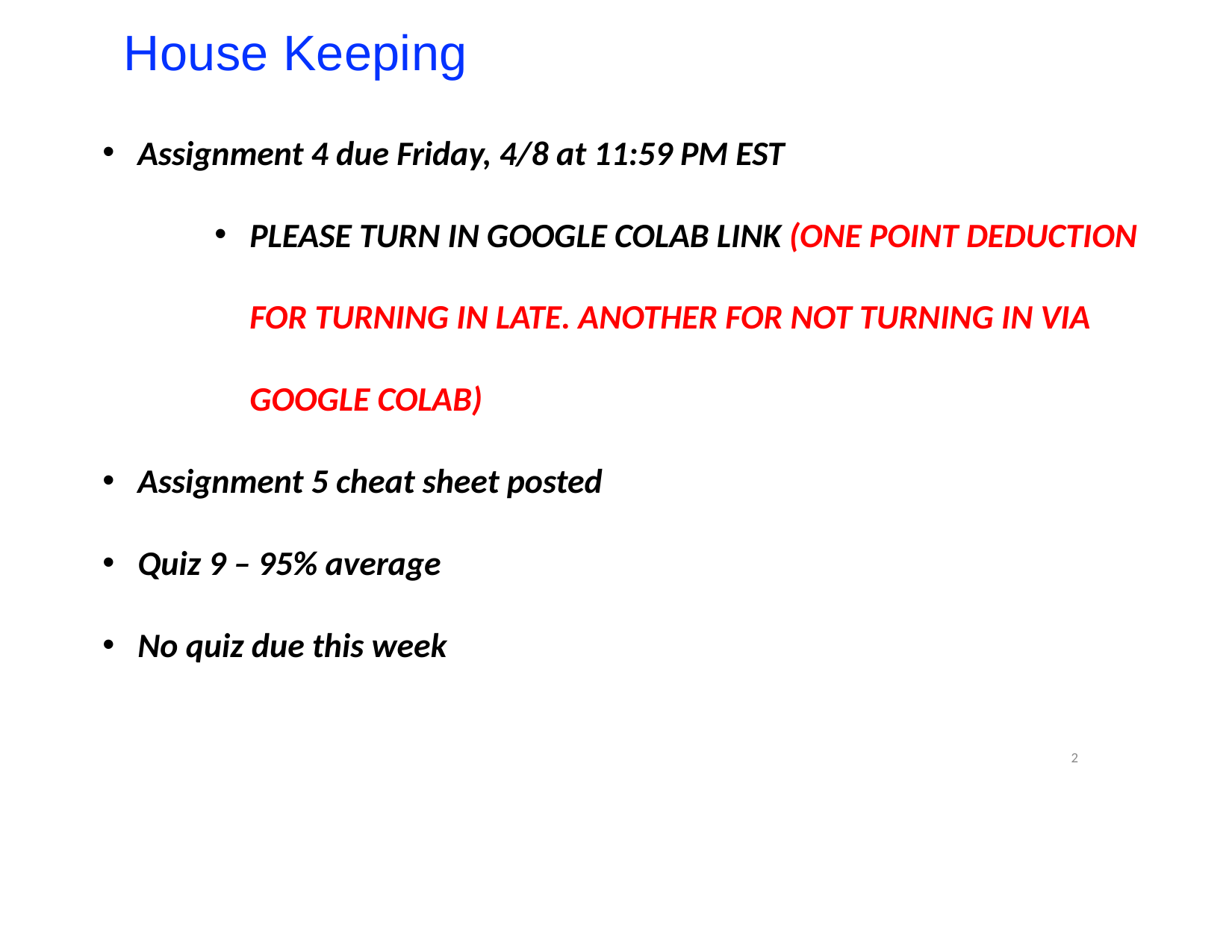

# House Keeping
Assignment 4 due Friday, 4/8 at 11:59 PM EST
PLEASE TURN IN GOOGLE COLAB LINK (ONE POINT DEDUCTION FOR TURNING IN LATE. ANOTHER FOR NOT TURNING IN VIA GOOGLE COLAB)
Assignment 5 cheat sheet posted
Quiz 9 – 95% average
No quiz due this week
2